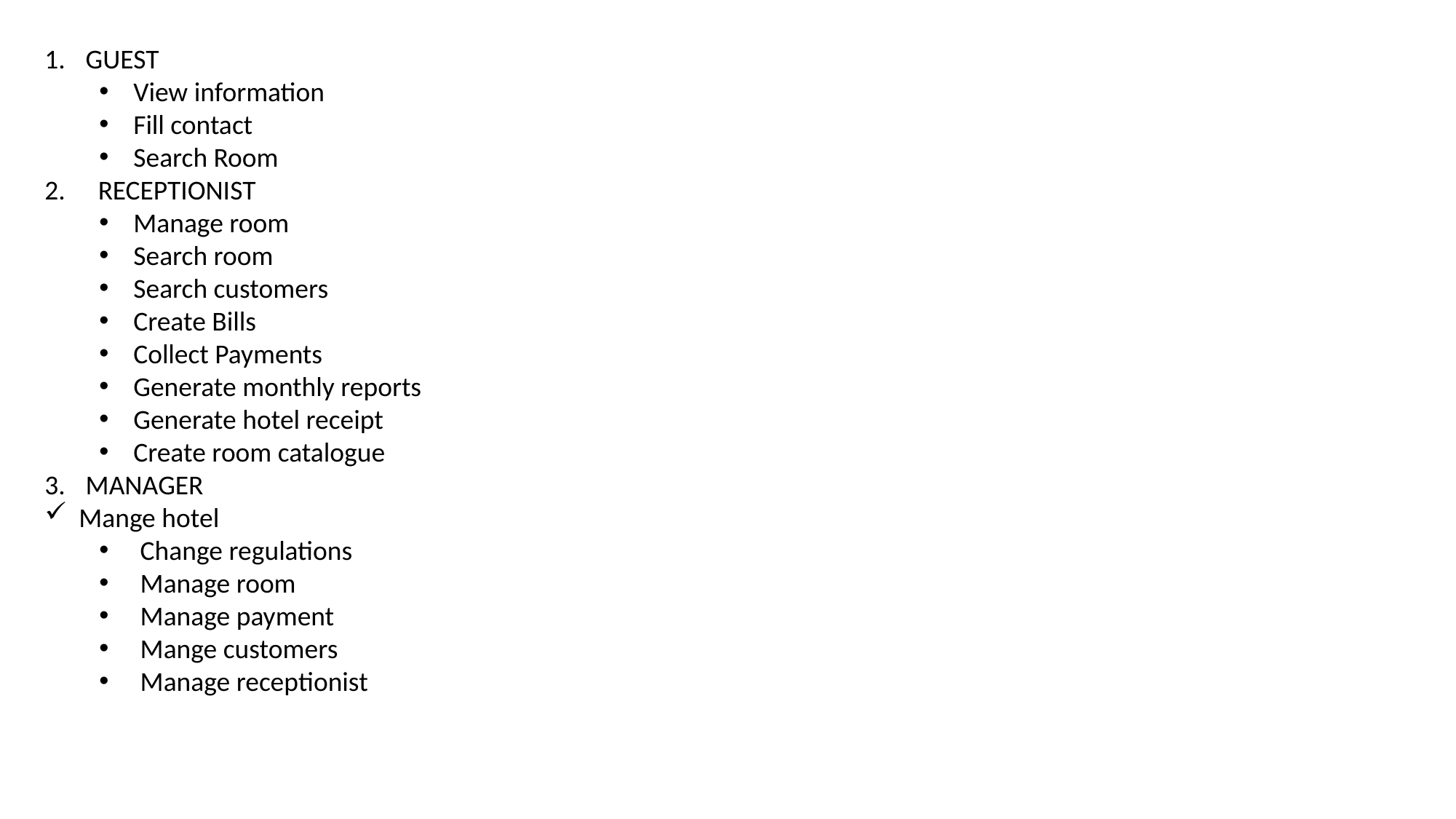

GUEST
View information
Fill contact
Search Room
  RECEPTIONIST
Manage room
Search room
Search customers
Create Bills
Collect Payments
Generate monthly reports
Generate hotel receipt
Create room catalogue
MANAGER
Mange hotel
Change regulations
Manage room
Manage payment
Mange customers
Manage receptionist